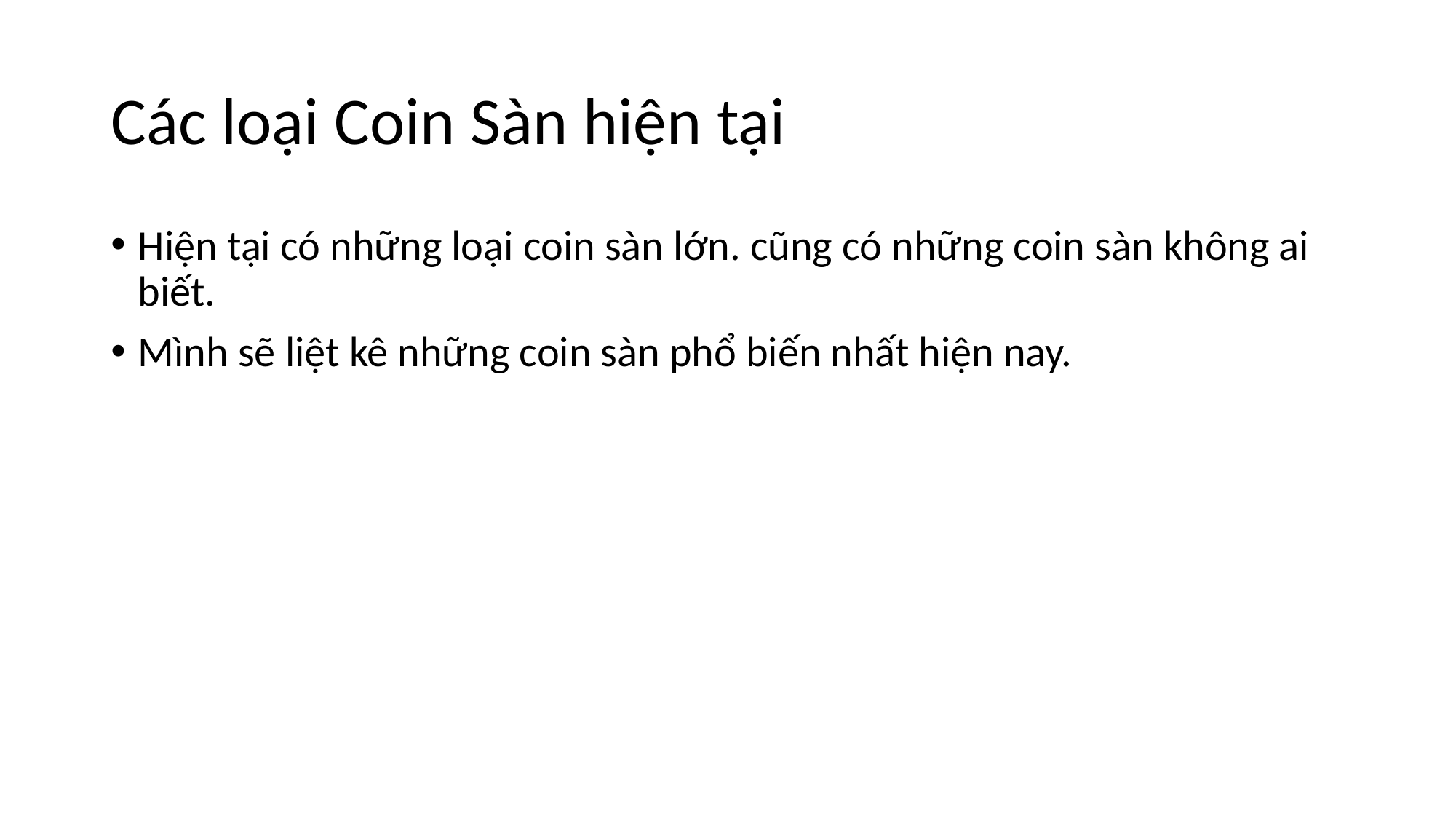

# Các loại Coin Sàn hiện tại
Hiện tại có những loại coin sàn lớn. cũng có những coin sàn không ai biết.
Mình sẽ liệt kê những coin sàn phổ biến nhất hiện nay.